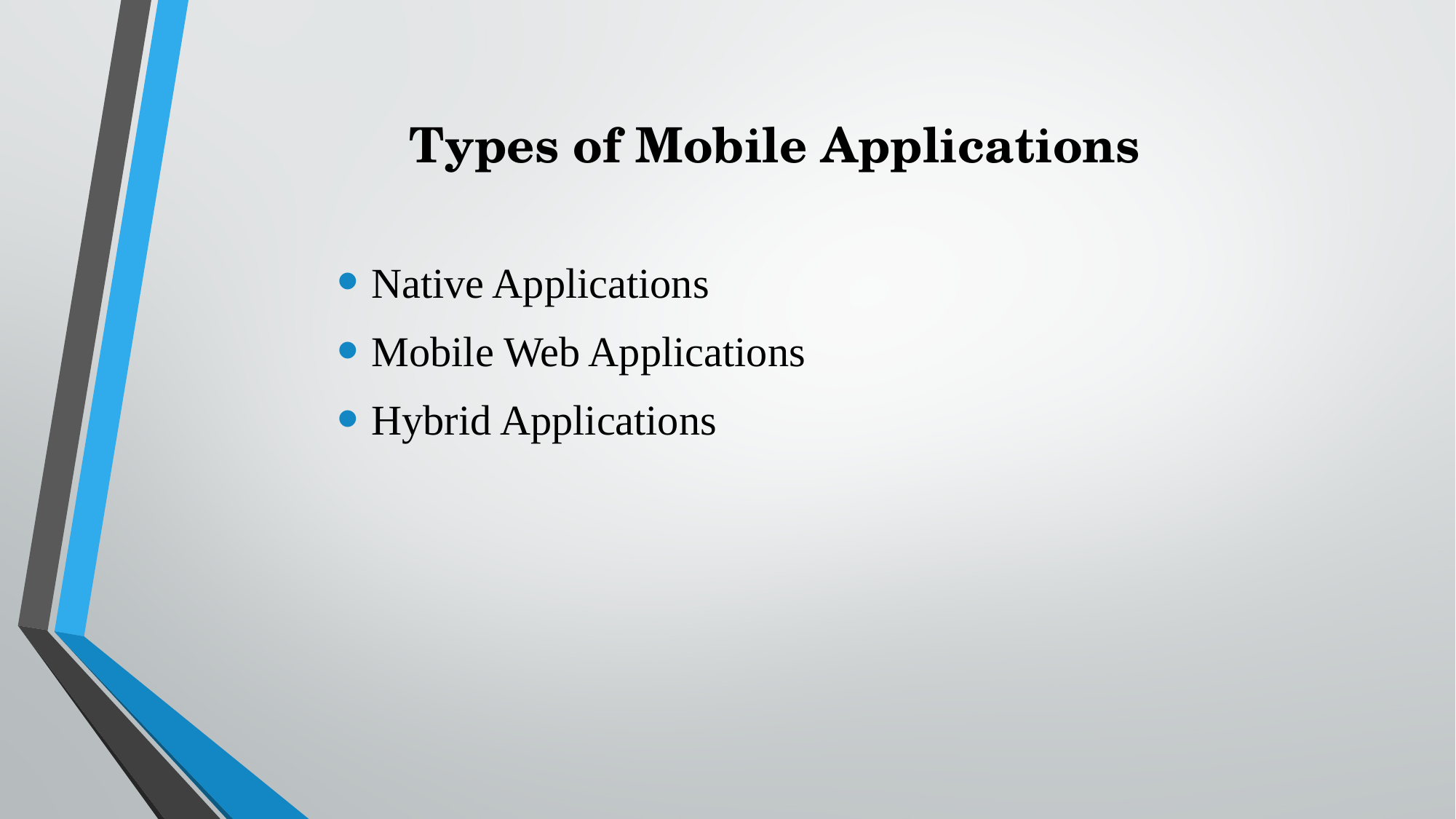

# Types of Mobile Applications
Native Applications
Mobile Web Applications
Hybrid Applications